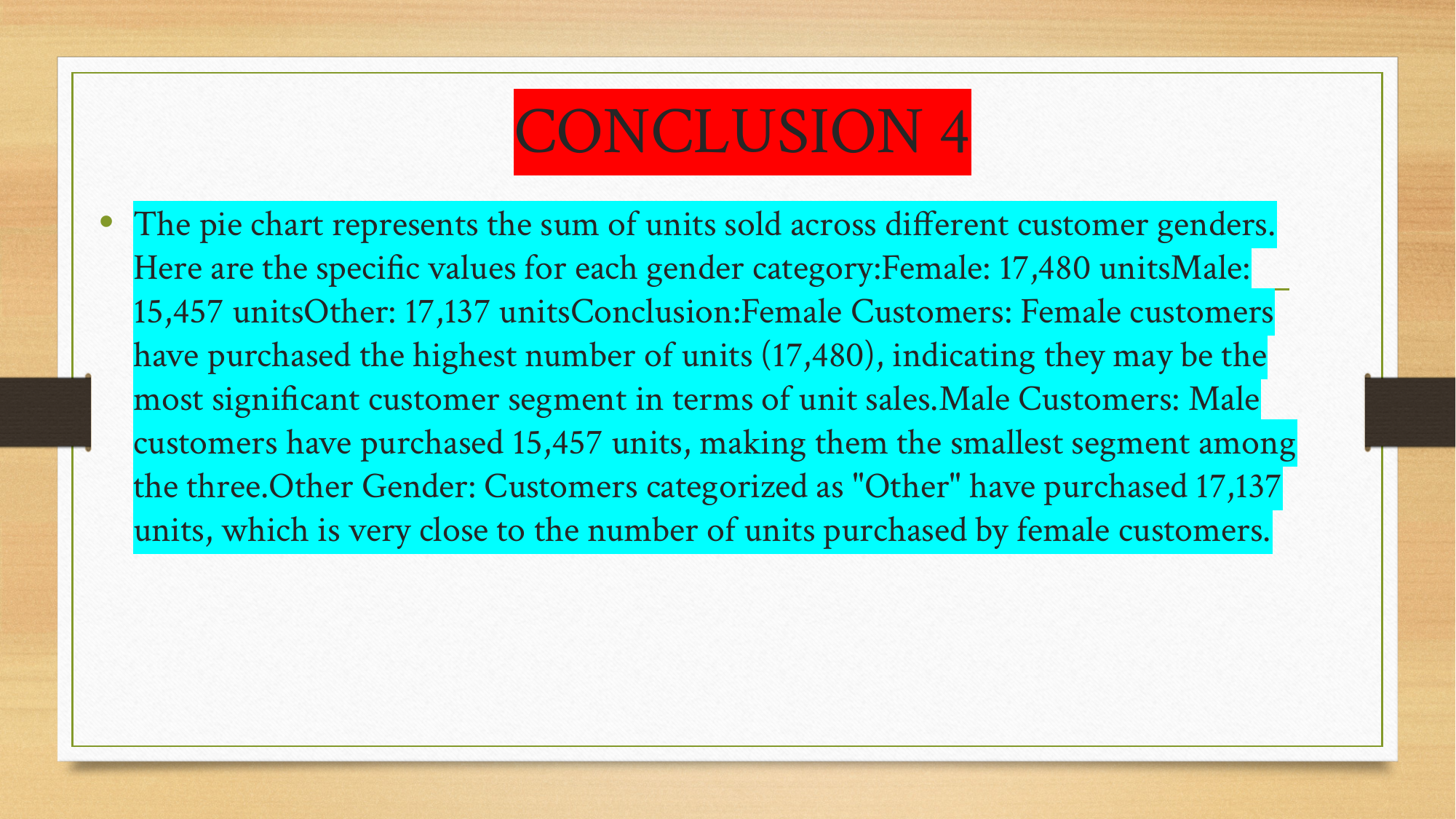

# CONCLUSION 4
The pie chart represents the sum of units sold across different customer genders. Here are the specific values for each gender category:Female: 17,480 unitsMale: 15,457 unitsOther: 17,137 unitsConclusion:Female Customers: Female customers have purchased the highest number of units (17,480), indicating they may be the most significant customer segment in terms of unit sales.Male Customers: Male customers have purchased 15,457 units, making them the smallest segment among the three.Other Gender: Customers categorized as "Other" have purchased 17,137 units, which is very close to the number of units purchased by female customers.